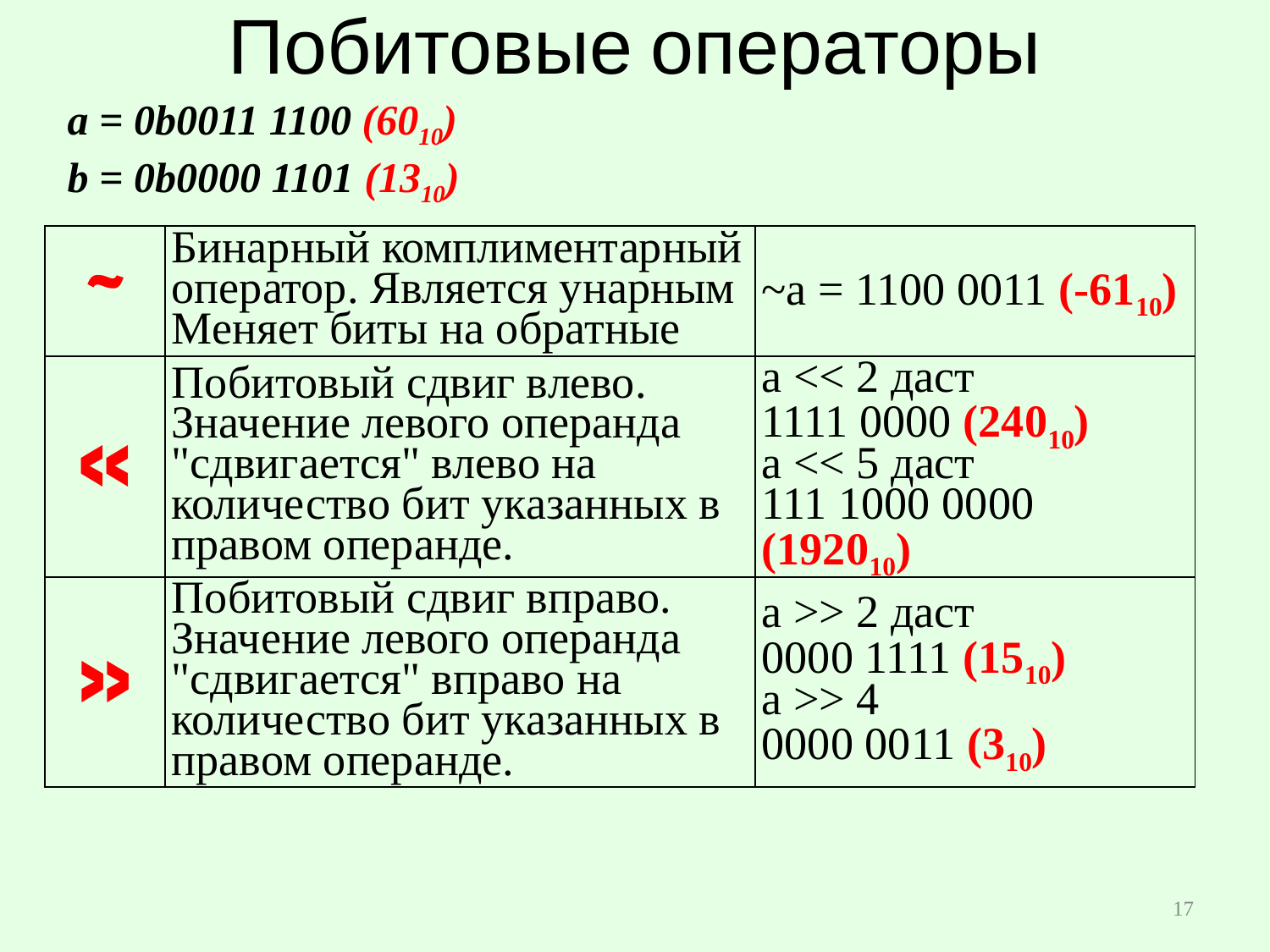

# Побитовые операторы
a = 0b0011 1100 (6010)
b = 0b0000 1101 (1310)
| ~ | Бинарный комплиментарный оператор. Является унарным Меняет биты на обратные | ~a = 1100 0011 (-6110) |
| --- | --- | --- |
| << | Побитовый сдвиг влево. Значение левого операнда "сдвигается" влево на количество бит указанных в правом операнде. | a << 2 даст 1111 0000 (24010) a << 5 даст 111 1000 0000 (192010) |
| >> | Побитовый сдвиг вправо. Значение левого операнда "сдвигается" вправо на количество бит указанных в правом операнде. | a >> 2 даст 0000 1111 (1510) a >> 4 0000 0011 (310) |
17